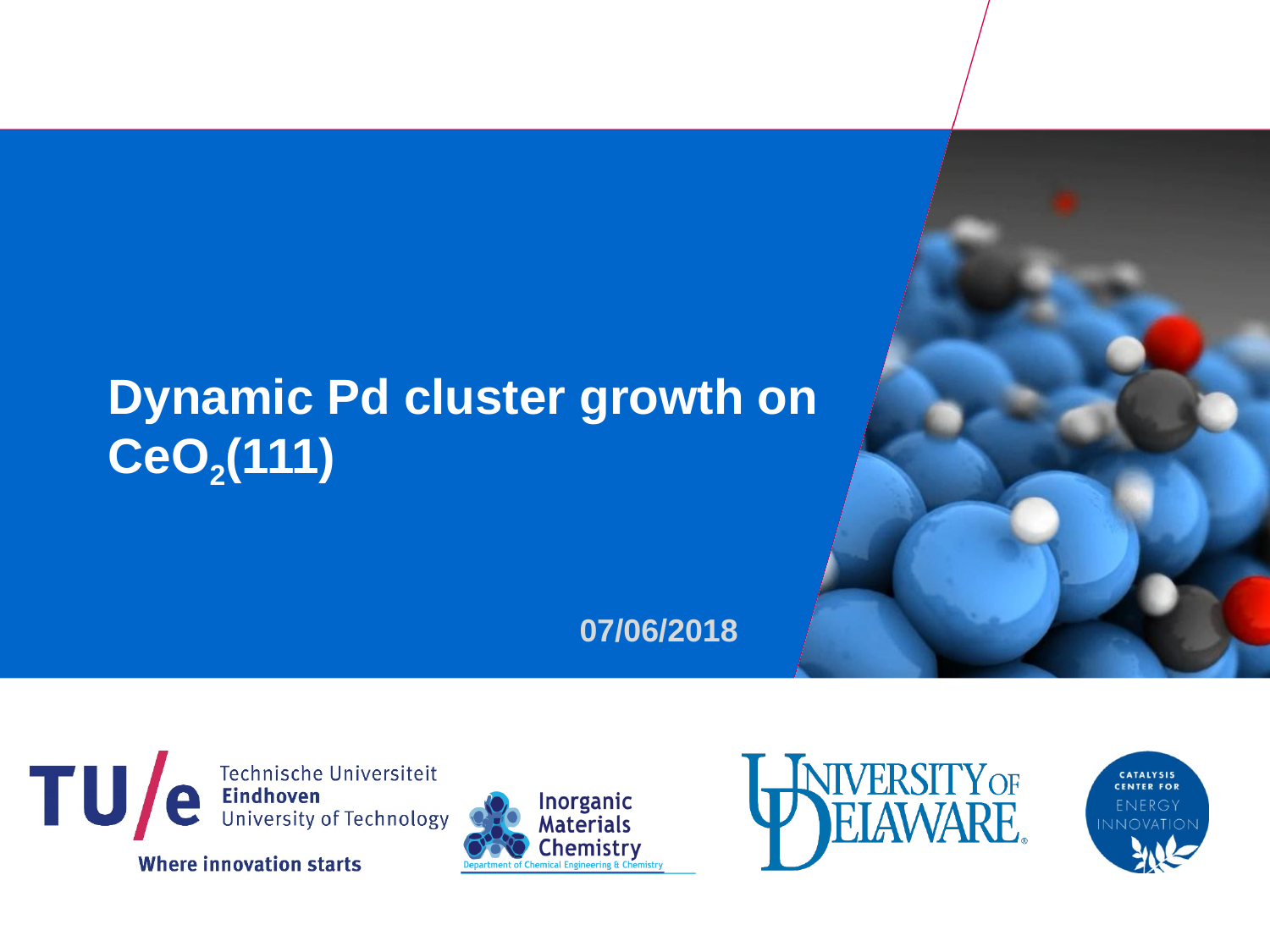

Dynamic Pd cluster growth on CeO2(111)

07/06/2018